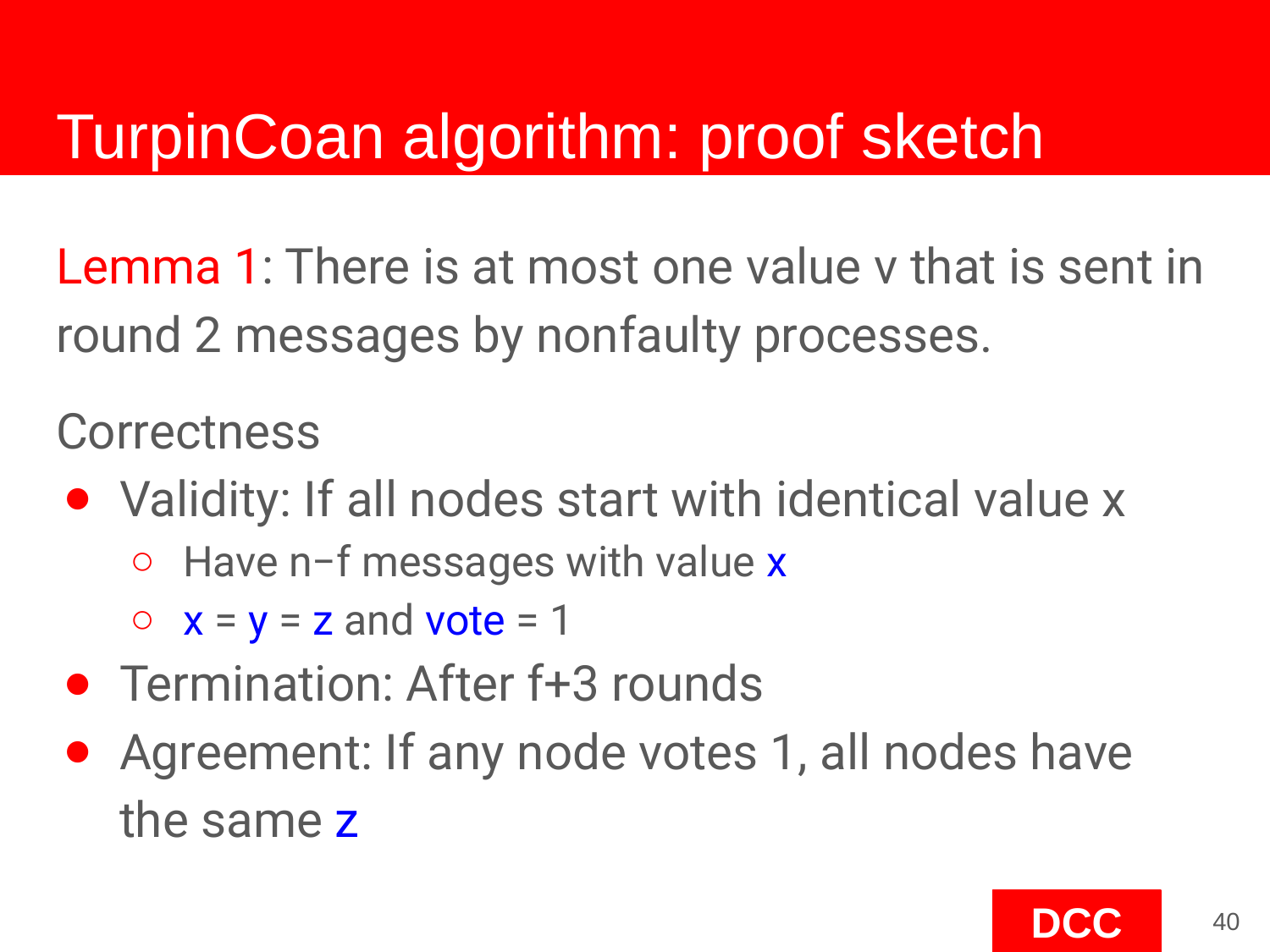

# TurpinCoan algorithm: proof sketch
Lemma 1: There is at most one value v that is sent in round 2 messages by nonfaulty processes.
Correctness
Validity: If all nodes start with identical value x
Have n−f messages with value x
x = y = z and vote = 1
Termination: After f+3 rounds
Agreement: If any node votes 1, all nodes have the same z
40